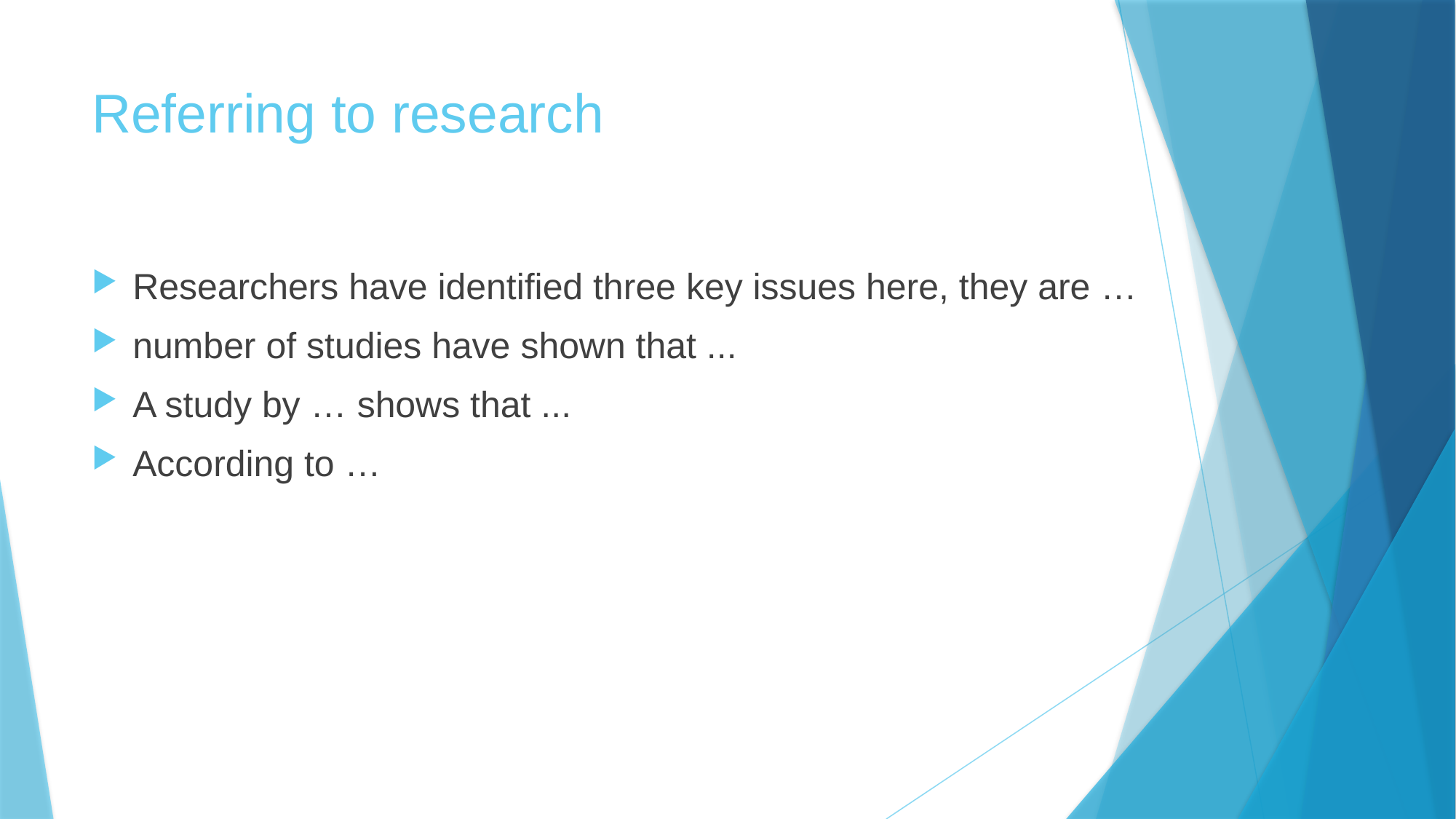

# Referring to research
Researchers have identified three key issues here, they are …
number of studies have shown that ...
A study by … shows that ...
According to …